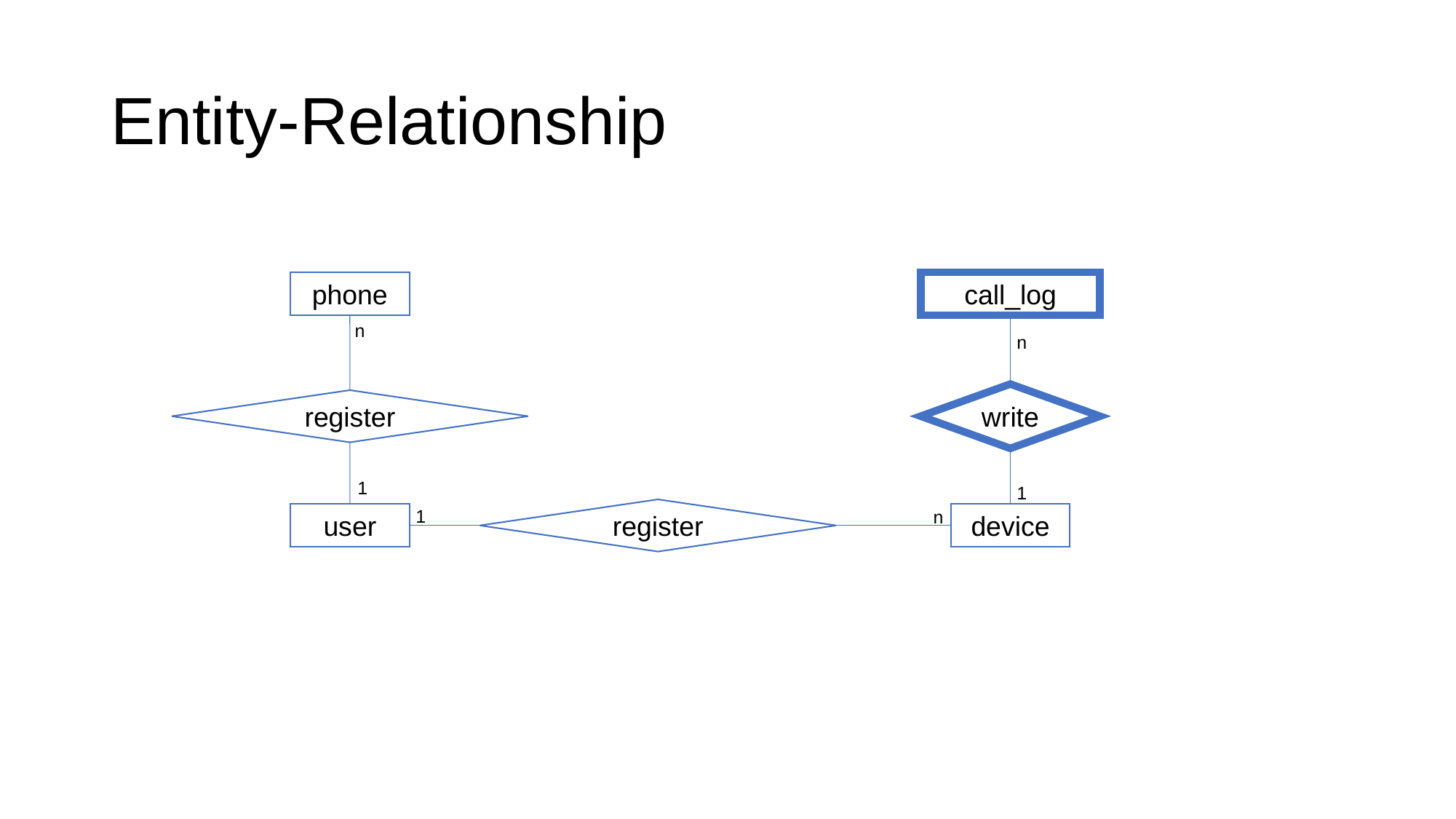

# Entity-Relationship
phone
call_log
n
n
write
register
1
1
1
register
n
user
device